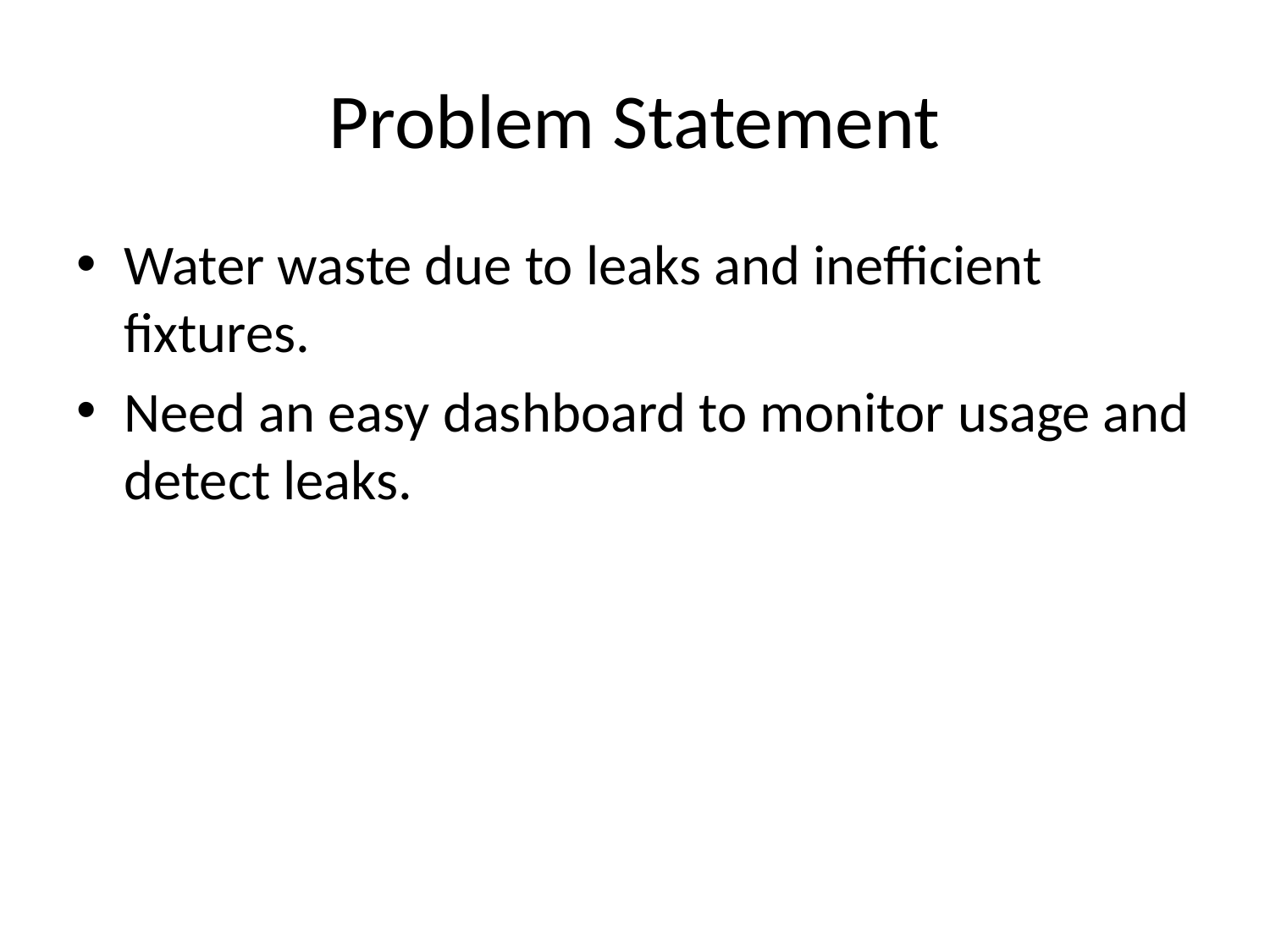

# Problem Statement
Water waste due to leaks and inefficient fixtures.
Need an easy dashboard to monitor usage and detect leaks.